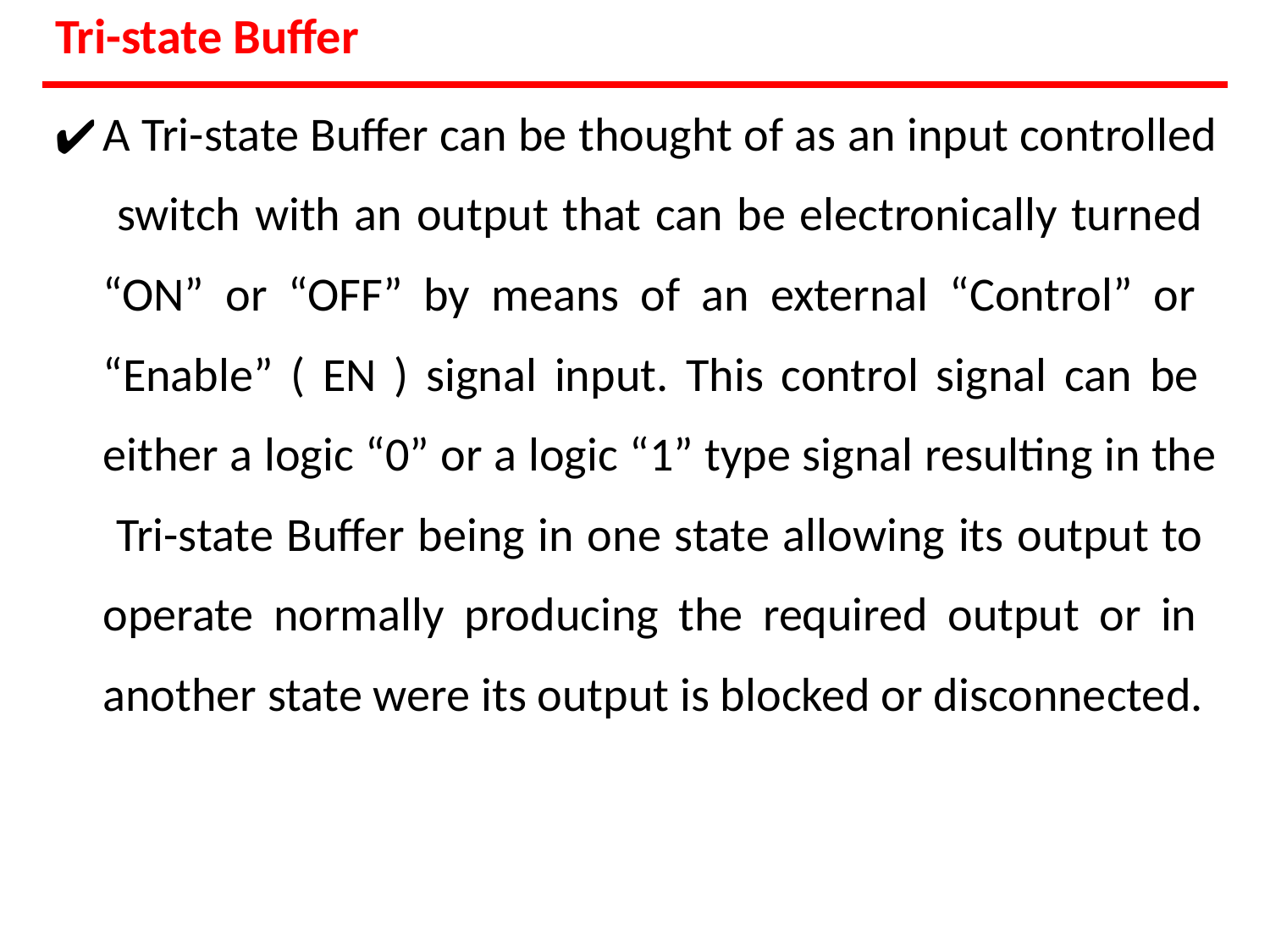

# Tri-state Buffer
A Tri-state Buffer can be thought of as an input controlled  switch with an output that can be electronically turned  “ON” or “OFF” by means of an external “Control” or  “Enable” ( EN ) signal input. This control signal can be  either a logic “0” or a logic “1” type signal resulting in the  Tri-state Buffer being in one state allowing its output to  operate normally producing the required output or in  another state were its output is blocked or disconnected.